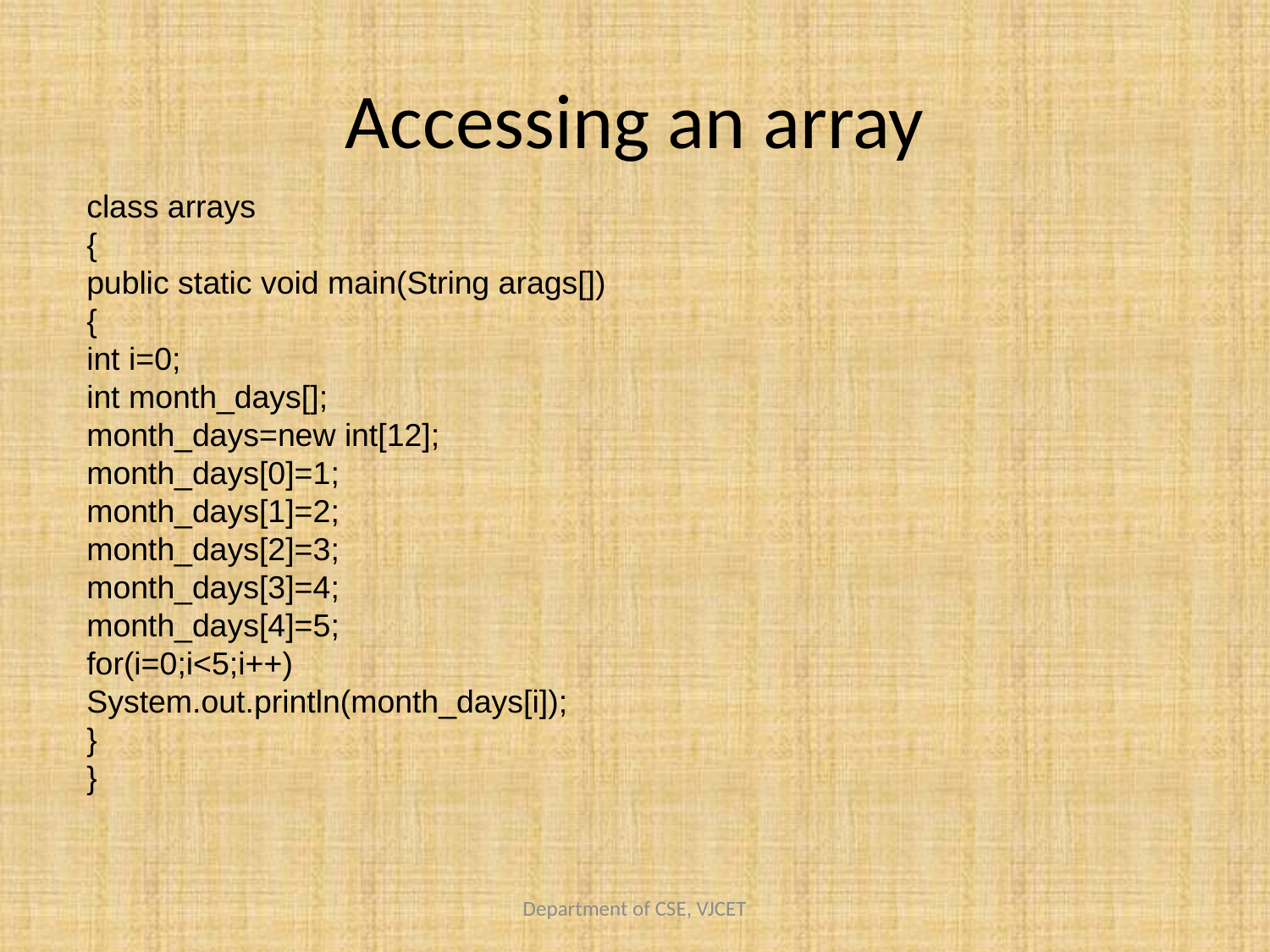

# Accessing an array
class arrays
{
public static void main(String arags[])
{
int i=0;
int month_days[];
month_days=new int[12];
month_days[0]=1;
month_days[1]=2;
month_days[2]=3;
month_days[3]=4;
month_days[4]=5;
for(i=0;i<5;i++)
System.out.println(month_days[i]);
}
}
Department of CSE, VJCET